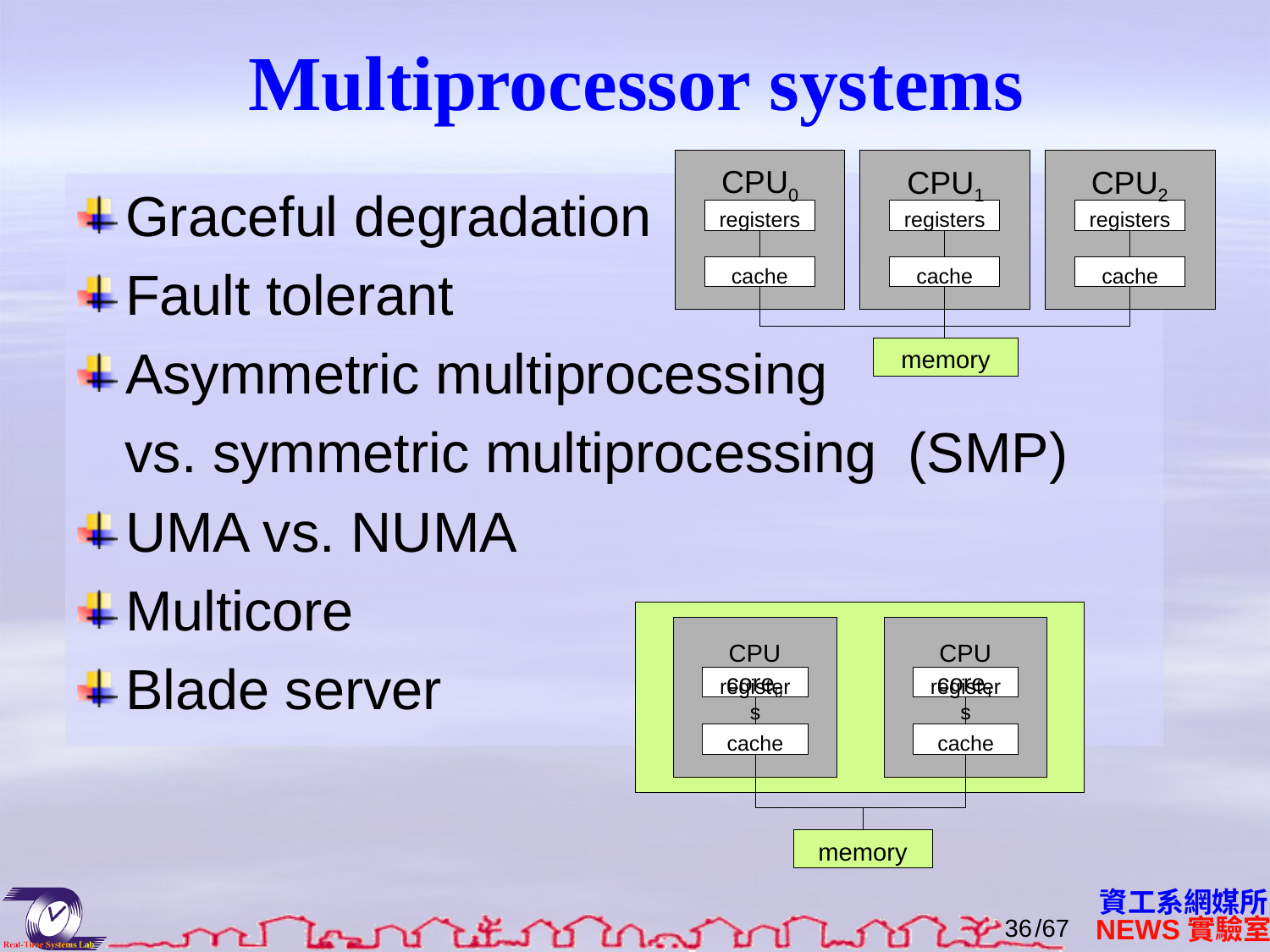

# Multiprocessor systems

CPU1
registers
cache

CPU0
registers
cache

CPU2
registers
cache
memory
Graceful degradation
Fault tolerant
Asymmetric multiprocessing
   vs. symmetric multiprocessing  (SMP)
UMA vs. NUMA
Multicore
Blade server

CPU core0
registers
cache

CPU core1
registers
cache
memory
36
/67